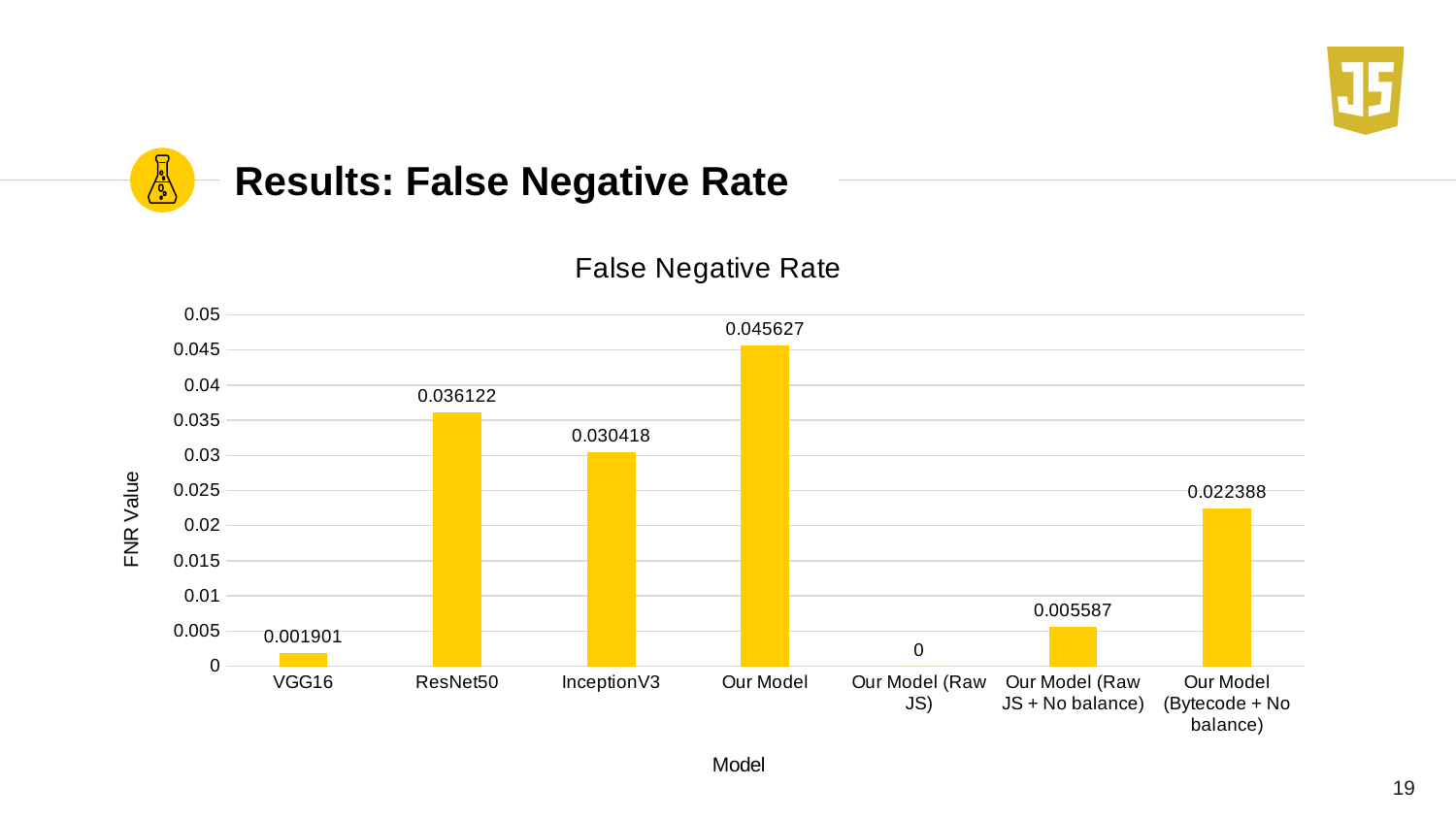

# Results: False Negative Rate

### Chart:

| Category | False Negative Rate |
|---|---|
| VGG16 | 0.001901 |
| ResNet50 | 0.036122 |
| InceptionV3 | 0.030418 |
| Our Model | 0.045627 |
| Our Model (Raw JS) | 0.0 |
| Our Model (Raw JS + No balance) | 0.005587 |
| Our Model (Bytecode + No balance) | 0.022388 |
19